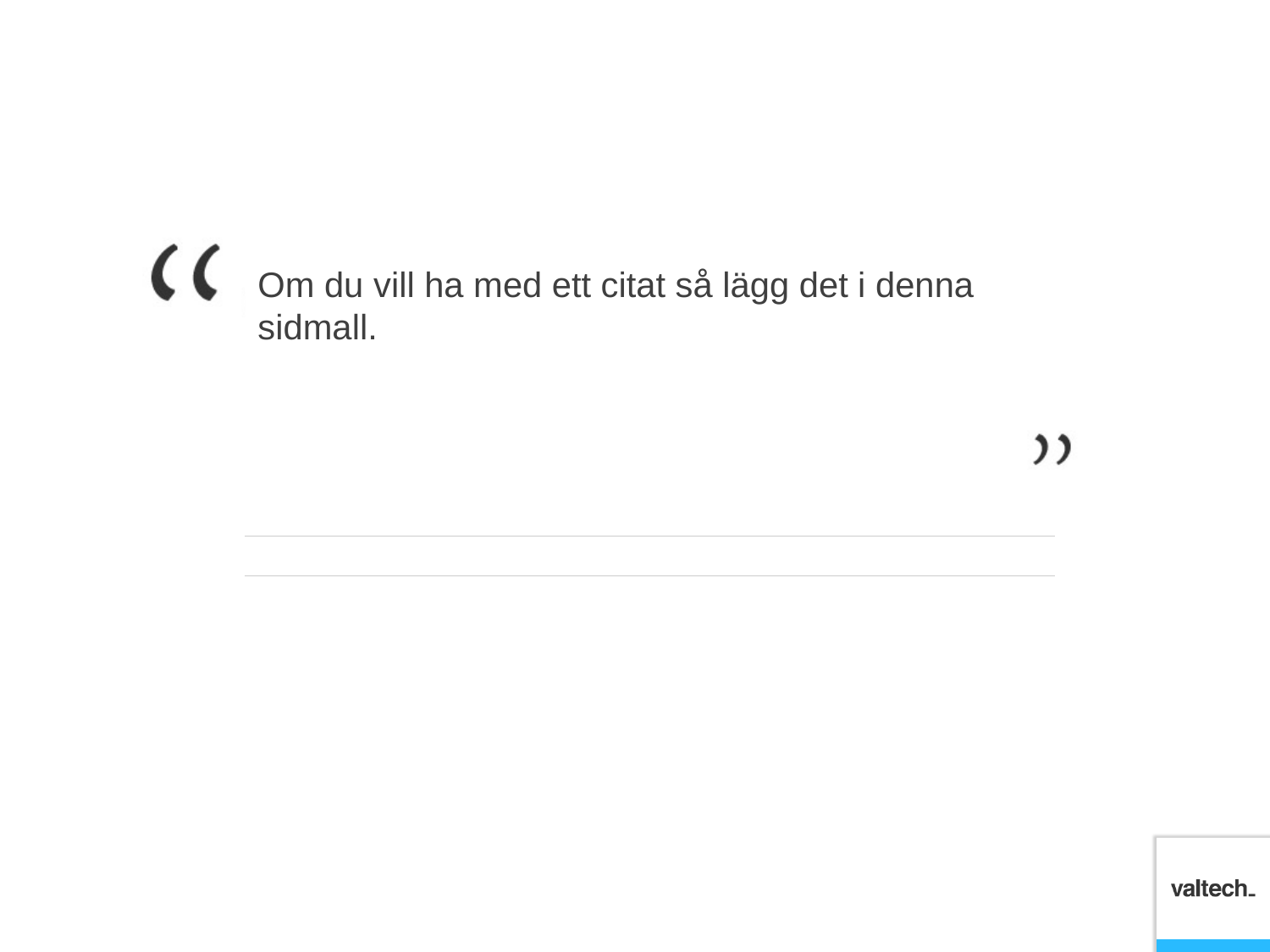

Om du vill ha med ett citat så lägg det i denna sidmall.